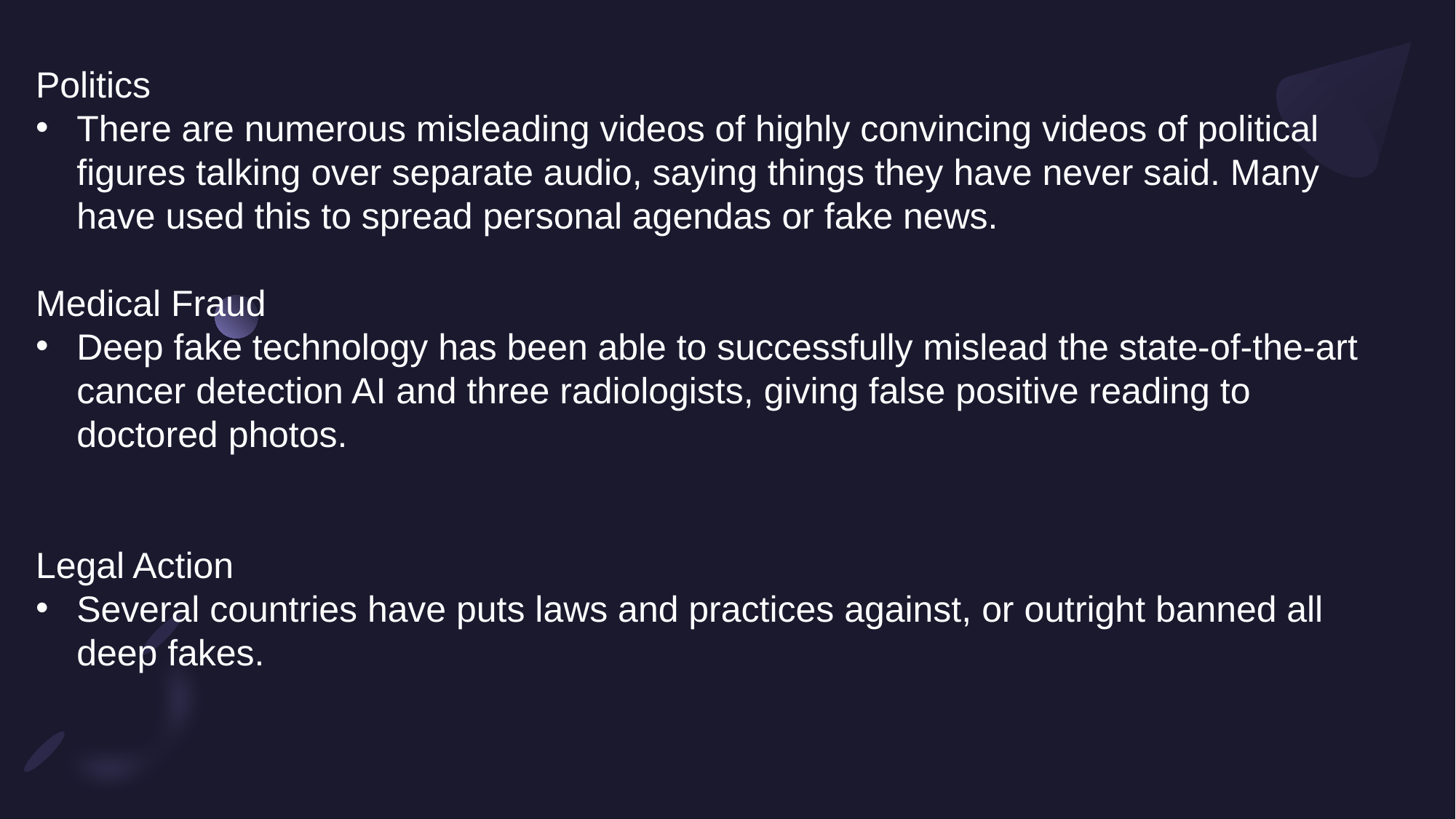

Politics
There are numerous misleading videos of highly convincing videos of political figures talking over separate audio, saying things they have never said. Many have used this to spread personal agendas or fake news.

Medical Fraud
Deep fake technology has been able to successfully mislead the state-of-the-art cancer detection AI and three radiologists, giving false positive reading to doctored photos.

Legal Action
Several countries have puts laws and practices against, or outright banned all deep fakes.